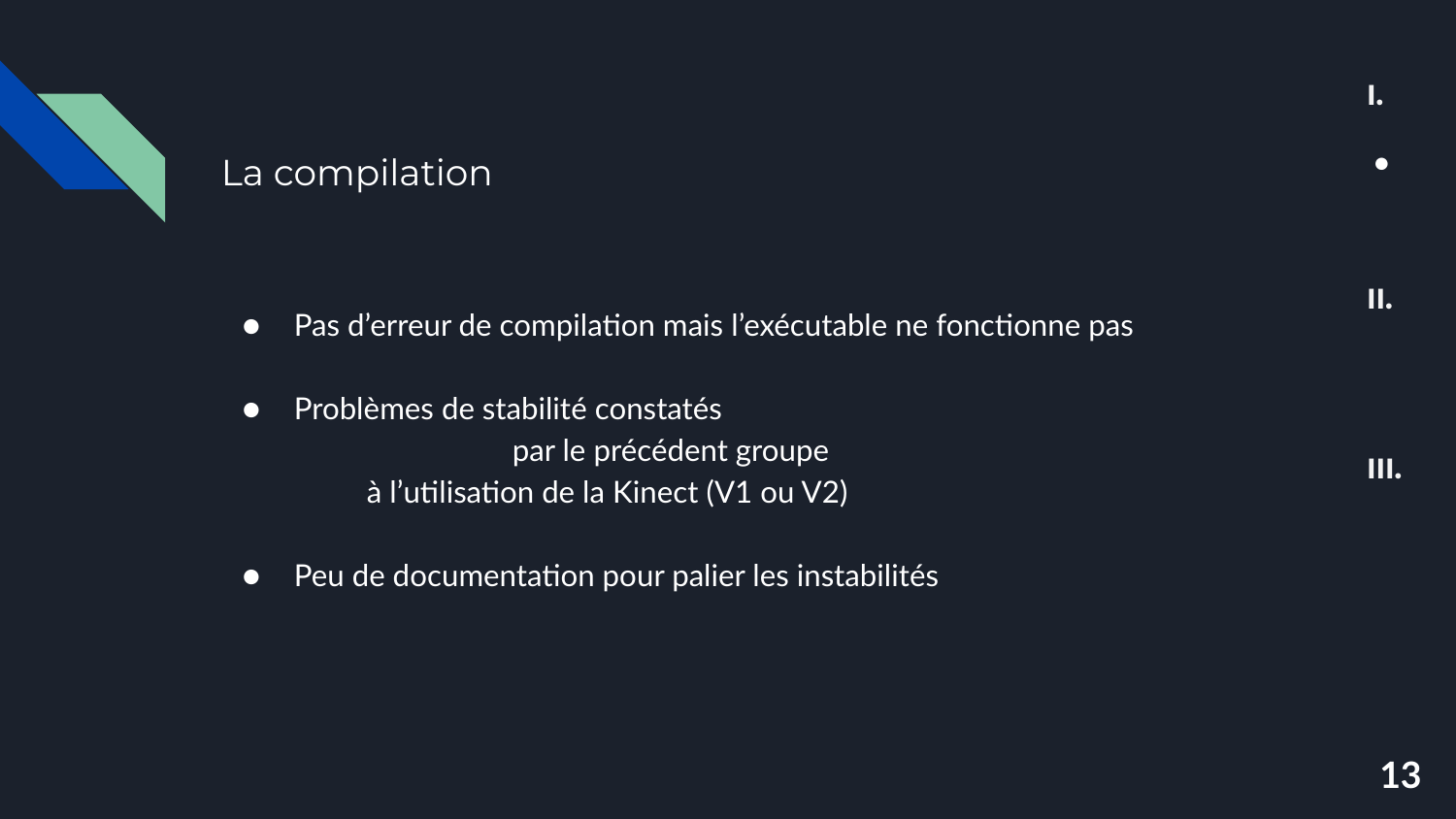

I.

  II.

  III.

# La compilation

Pas d’erreur de compilation mais l’exécutable ne fonctionne pas

Problèmes de stabilité constatés
		par le précédent groupe
à l’utilisation de la Kinect (V1 ou V2)

Peu de documentation pour palier les instabilités
13